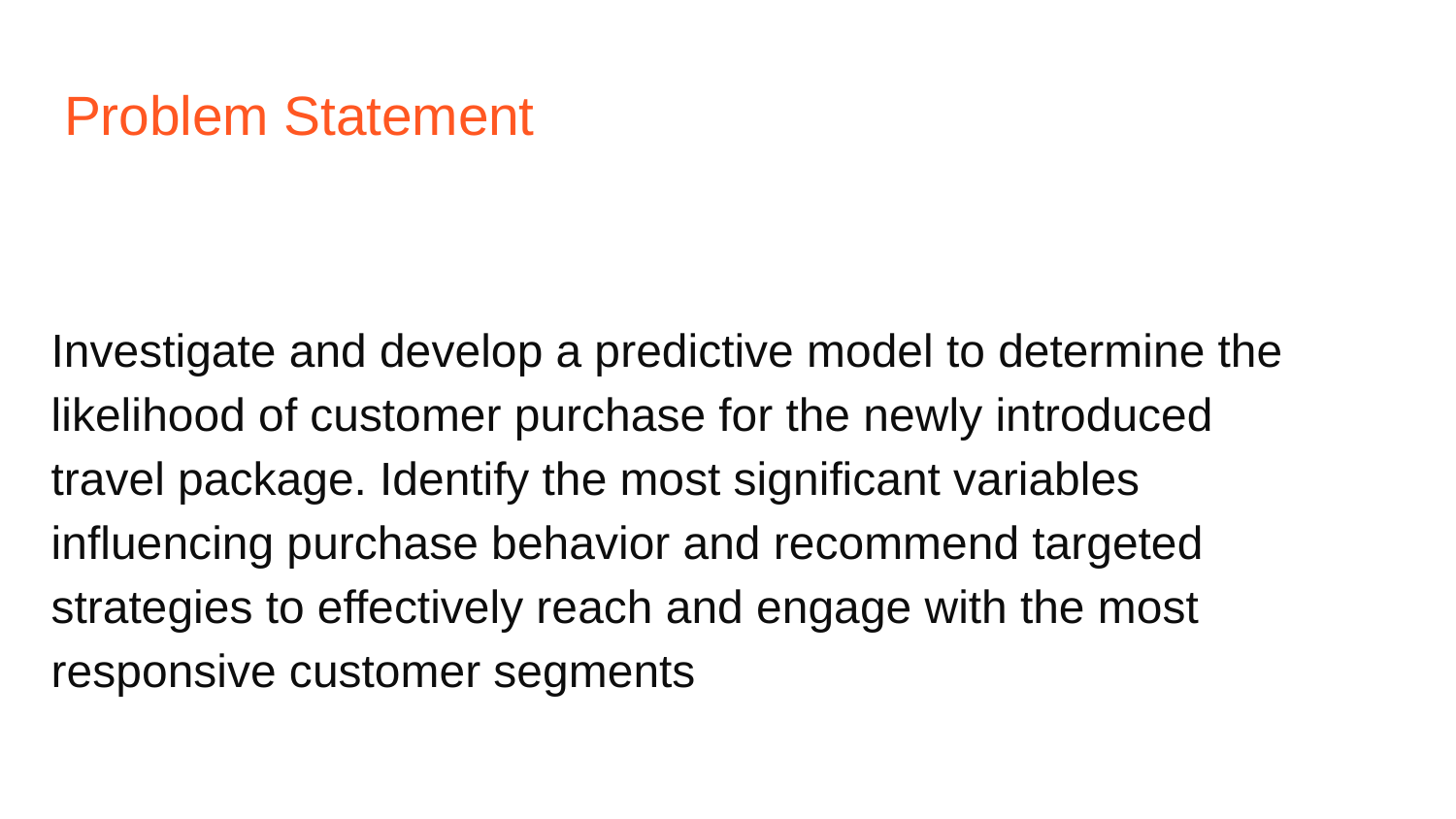

# Problem Statement

Investigate and develop a predictive model to determine the likelihood of customer purchase for the newly introduced travel package. Identify the most significant variables influencing purchase behavior and recommend targeted strategies to effectively reach and engage with the most responsive customer segments